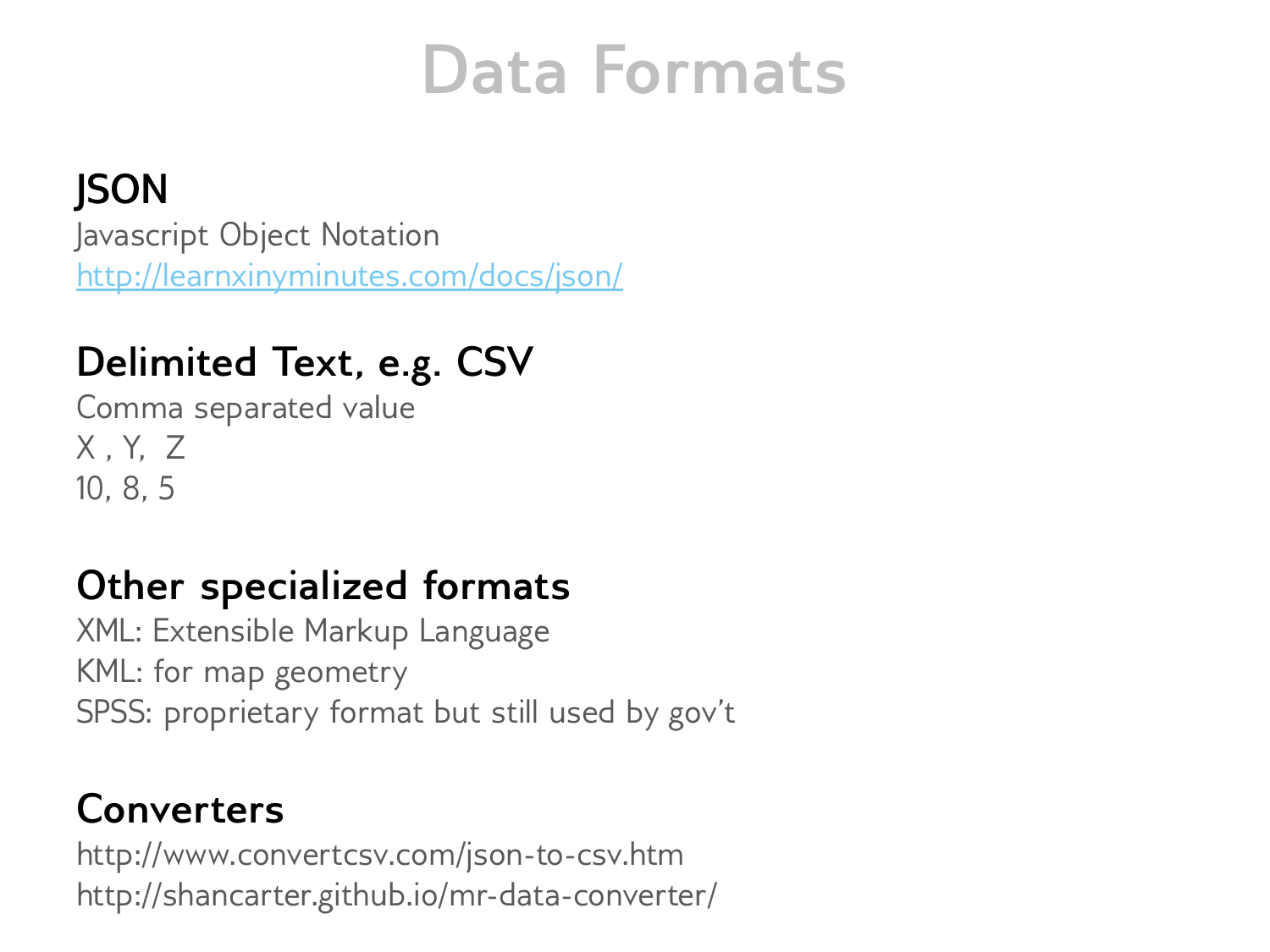

# Data Formats
JSON
Javascript Object Notation
http://learnxinyminutes.com/docs/json/

Delimited Text, e.g. CSV
Comma separated value
X , Y,  Z
10, 8, 5

Other specialized formats
XML: Extensible Markup Language
KML: for map geometry
SPSS: proprietary format but still used by gov’t

Converters
http://www.convertcsv.com/json-to-csv.htm
http://shancarter.github.io/mr-data-converter/